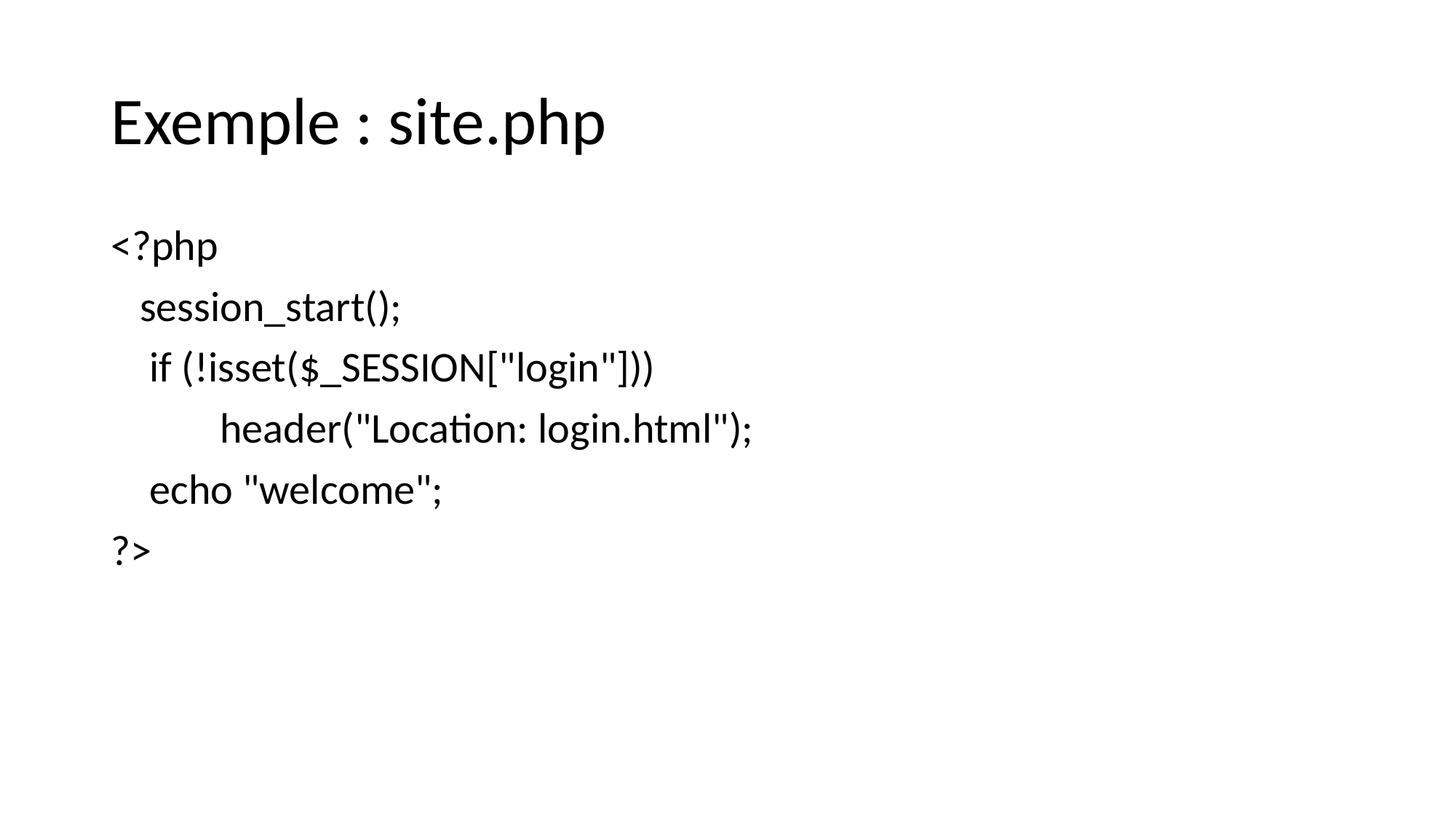

# Exemple : site.php
<?php
   session_start();
    if (!isset($_SESSION["login"]))
    	header("Location: login.html");
    echo "welcome";
?>